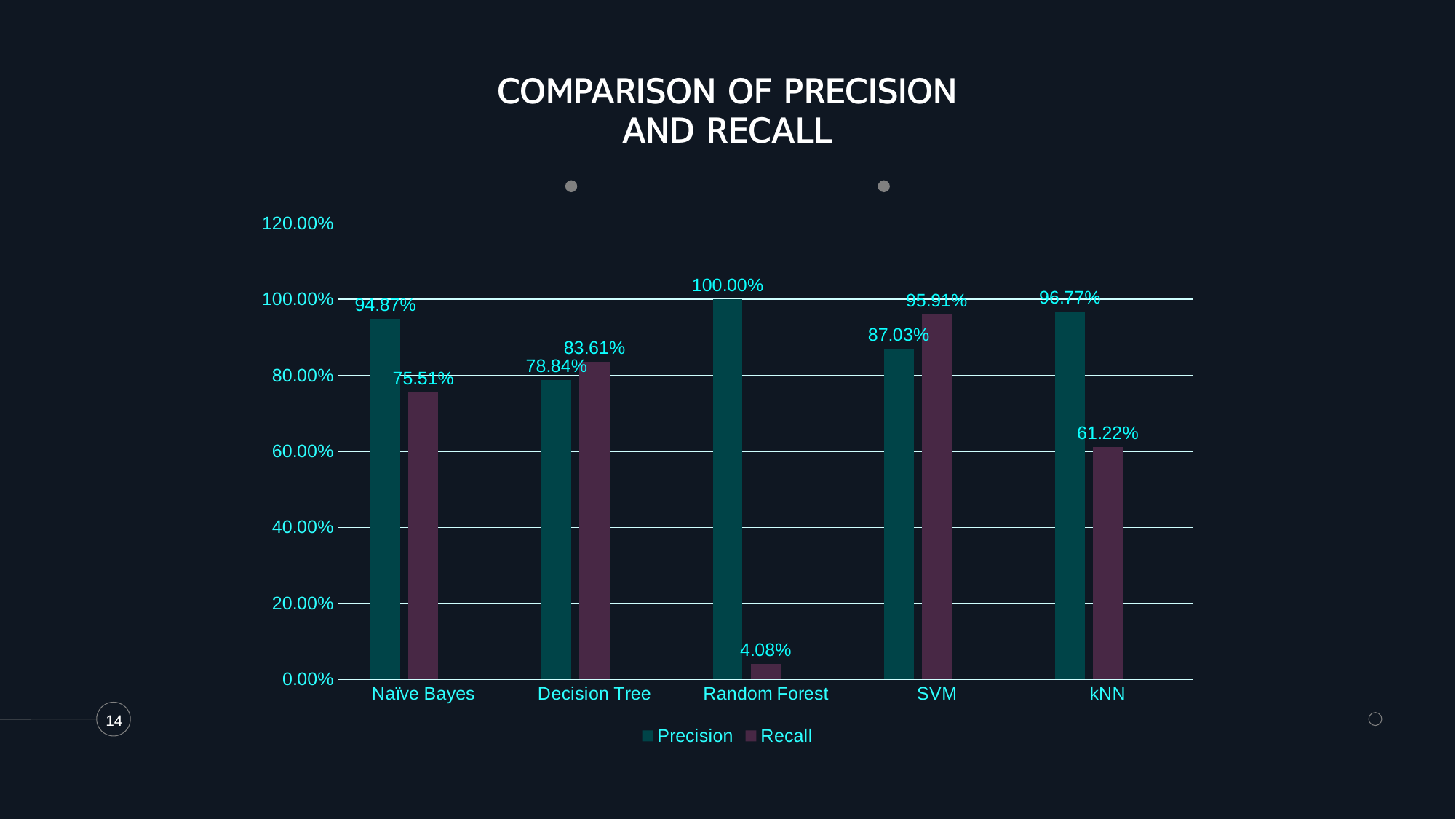

# COMPARISON OF PRECISION AND RECALL

### Chart

| Category | Precision | Recall | Column2 |
|---|---|---|---|
| Naïve Bayes | 0.9487 | 0.7551 | None |
| Decision Tree | 0.7884 | 0.8361 | None |
| Random Forest | 1.0 | 0.0408 | None |
| SVM | 0.8703 | 0.9591 | None |
| kNN | 0.9677 | 0.6122 | None |
14